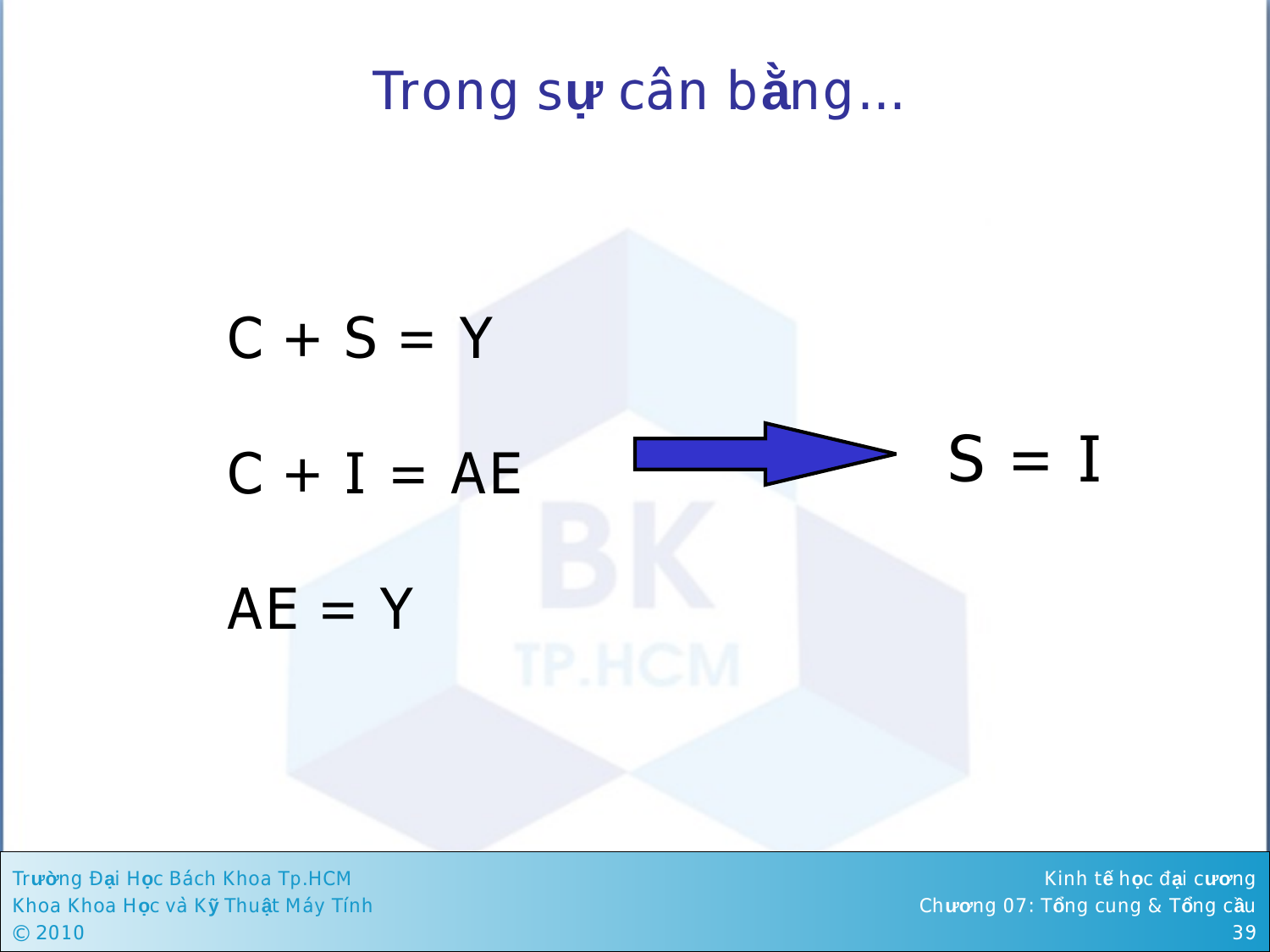

# Trong sự cân bằng...
C + S = Y

C + I = AE

AE = Y
S = I